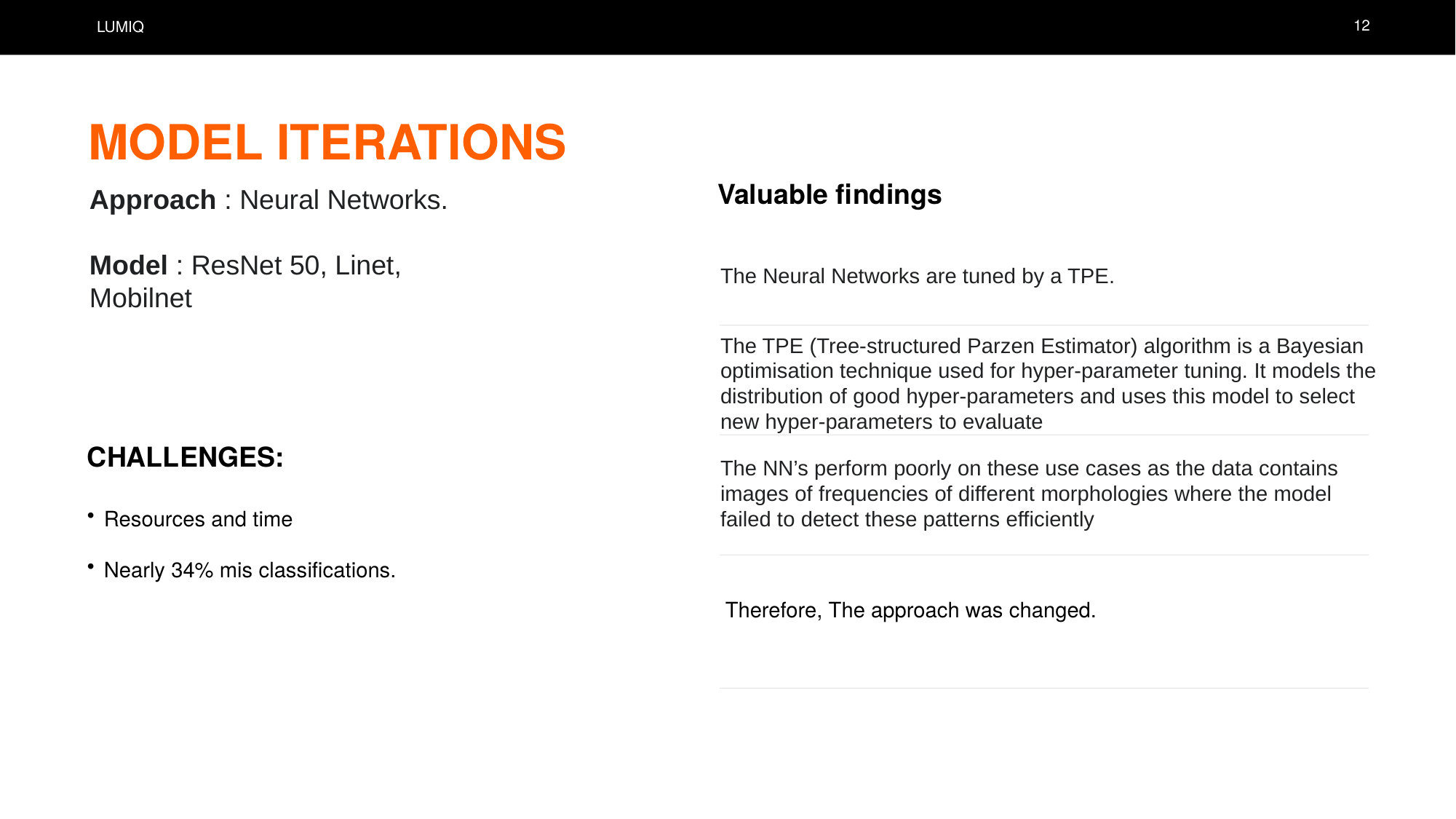

12
MODEL ITERATIONS
Valuable findings
Approach : Neural Networks.

Model : ResNet 50, Linet, Mobilnet
The Neural Networks are tuned by a TPE.
The TPE (Tree-structured Parzen Estimator) algorithm is a Bayesian optimisation technique used for hyper-parameter tuning. It models the distribution of good hyper-parameters and uses this model to select new hyper-parameters to evaluate

CHALLENGES:

Resources and time

Nearly 34% mis classifications.

The NN’s perform poorly on these use cases as the data contains images of frequencies of different morphologies where the model failed to detect these patterns efficiently

Therefore, The approach was changed.